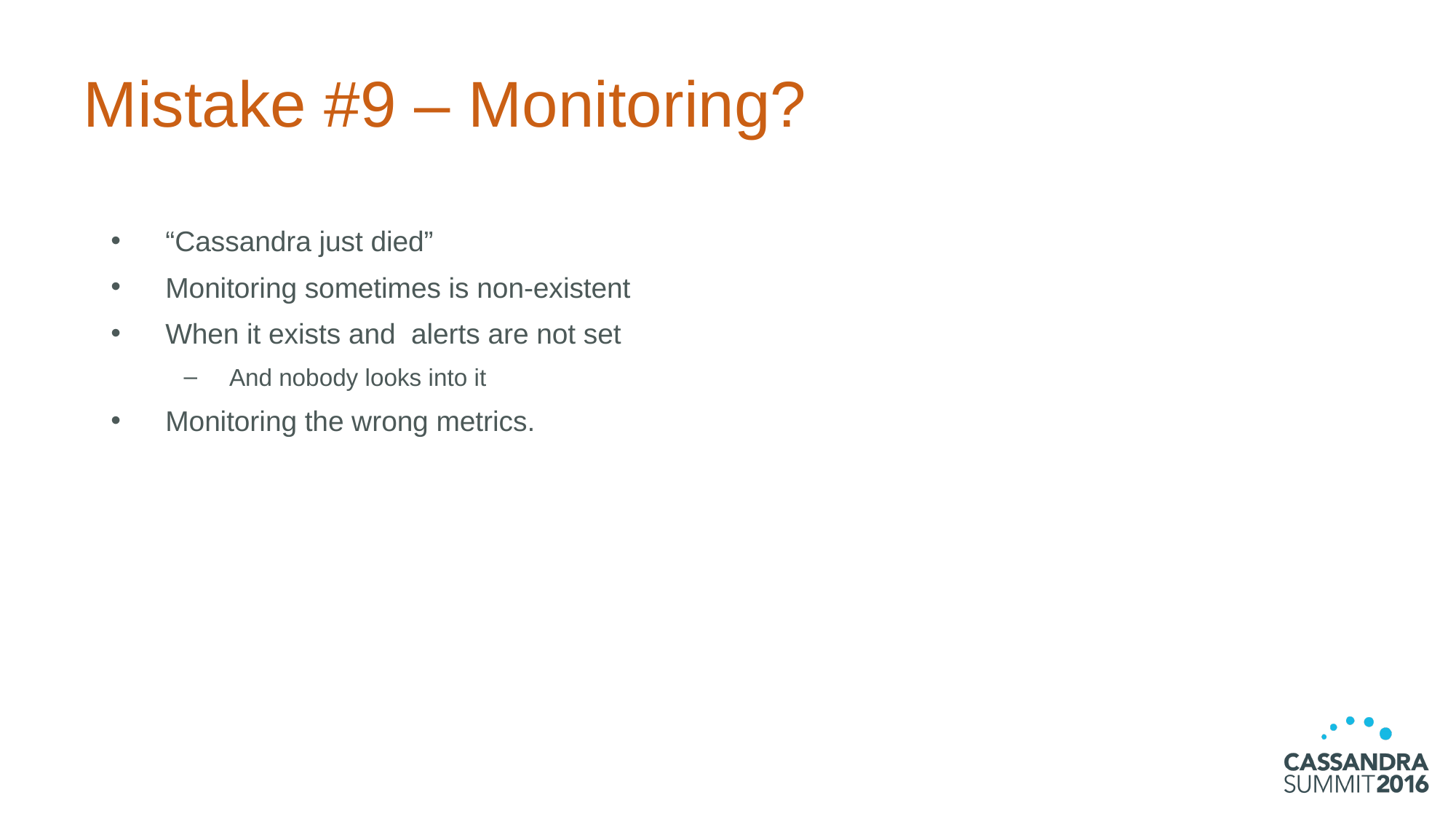

# Mistake #9 – Monitoring?
“Cassandra just died”
Monitoring sometimes is non-existent
When it exists and  alerts are not set
And nobody looks into it
Monitoring the wrong metrics.